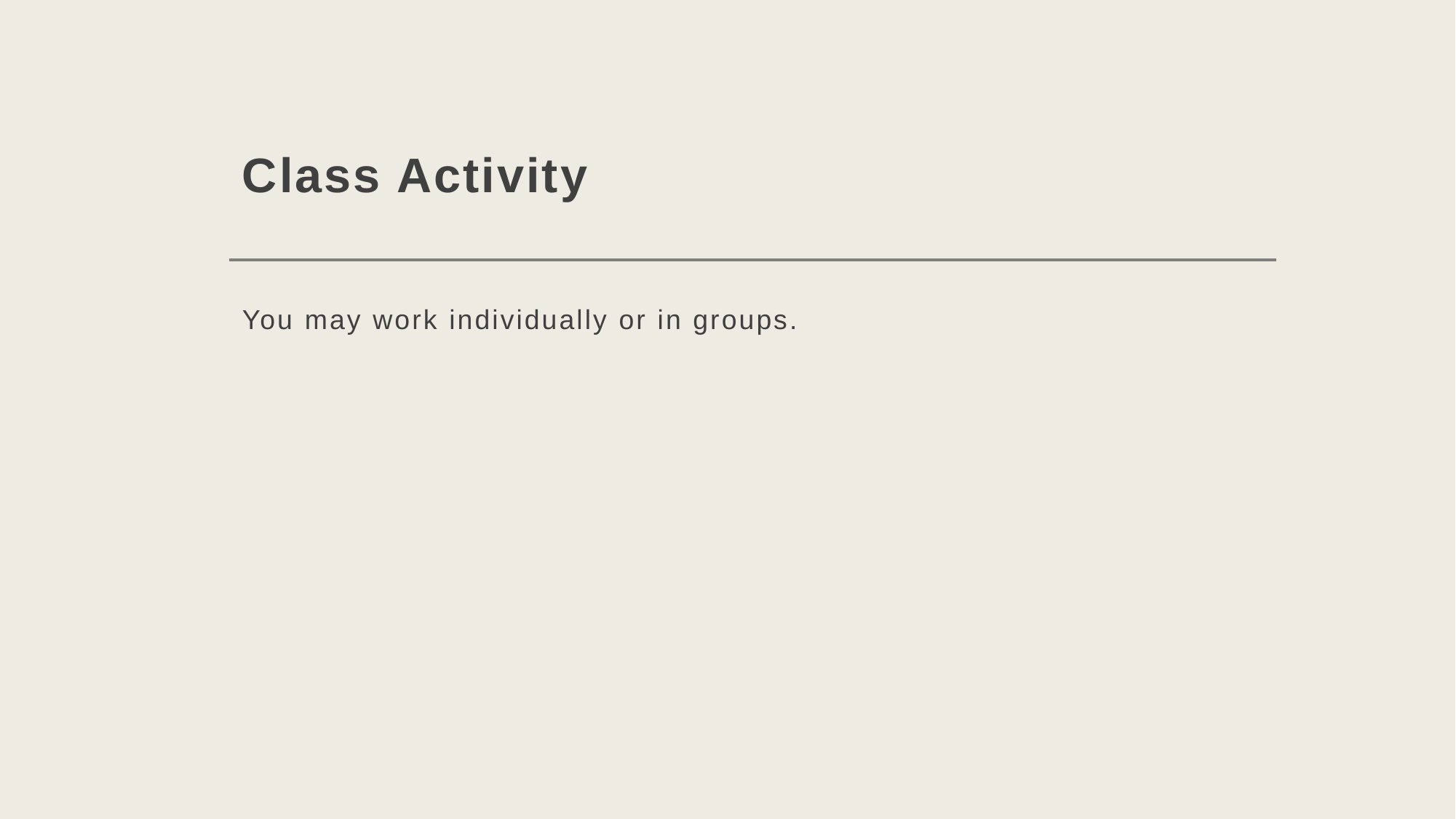

# Class Activity
You may work individually or in groups.